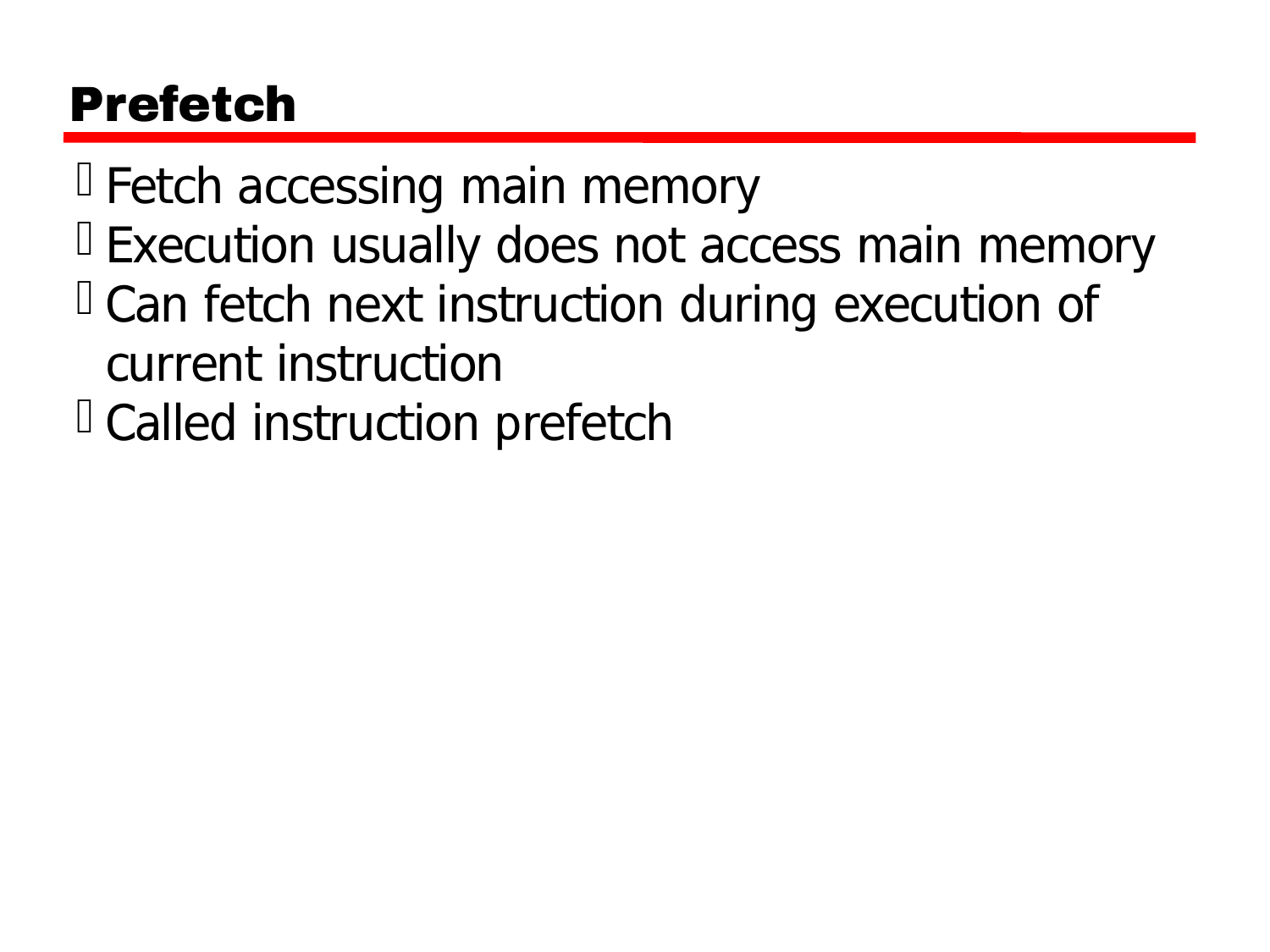

Prefetch
Fetch accessing main memory
Execution usually does not access main memory
Can fetch next instruction during execution of current instruction
Called instruction prefetch